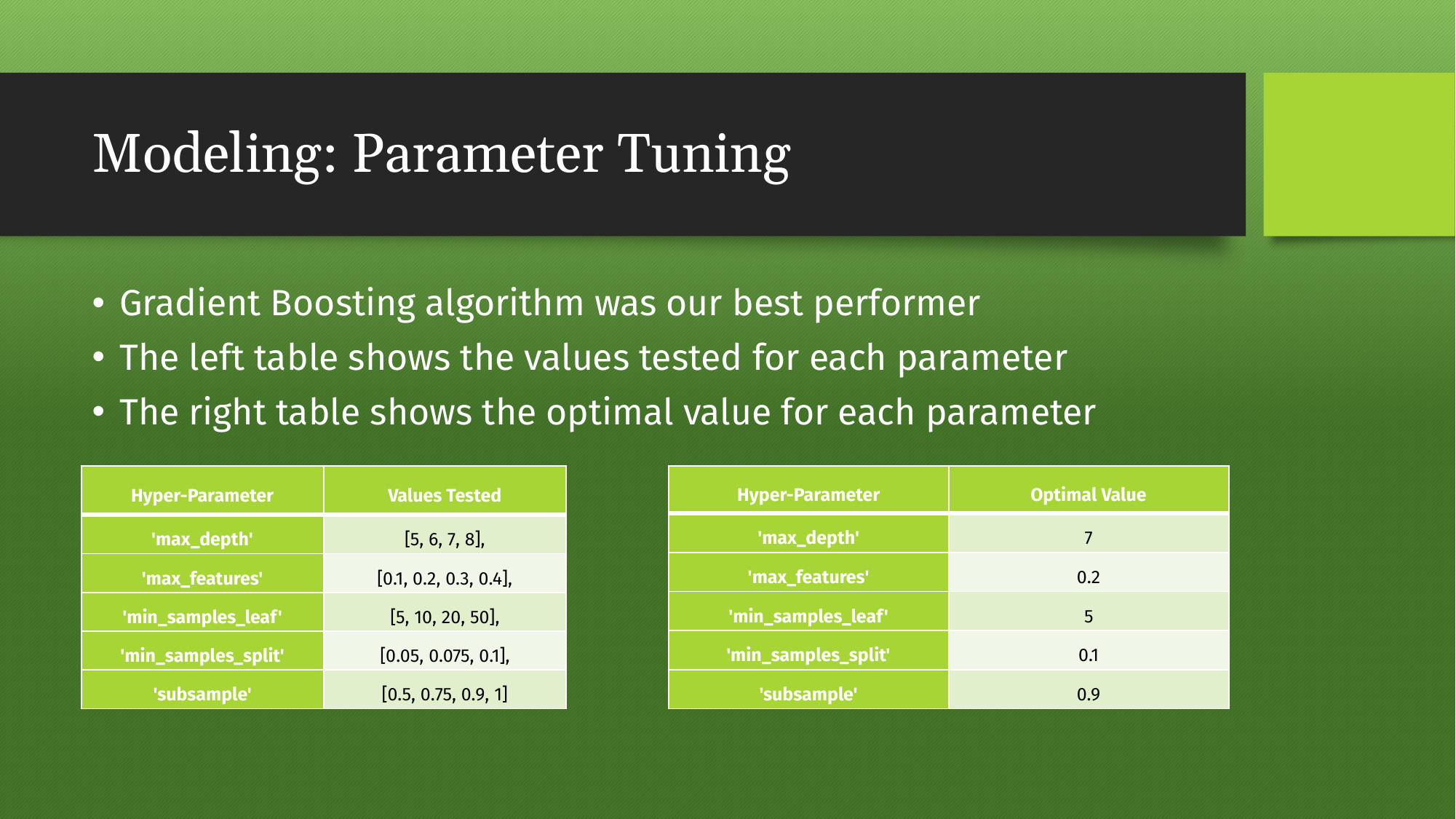

# Modeling: Parameter Tuning
Gradient Boosting algorithm was our best performer
The left table shows the values tested for each parameter
The right table shows the optimal value for each parameter

| Hyper-Parameter | Optimal Value |
| --- | --- |
| 'max\_depth' | 7 |
| 'max\_features' | 0.2 |
| 'min\_samples\_leaf' | 5 |
| 'min\_samples\_split' | 0.1 |
| 'subsample' | 0.9 |
| Hyper-Parameter | Values Tested |
| --- | --- |
| 'max\_depth' | [5, 6, 7, 8], |
| 'max\_features' | [0.1, 0.2, 0.3, 0.4], |
| 'min\_samples\_leaf' | [5, 10, 20, 50], |
| 'min\_samples\_split' | [0.05, 0.075, 0.1], |
| 'subsample' | [0.5, 0.75, 0.9, 1] |